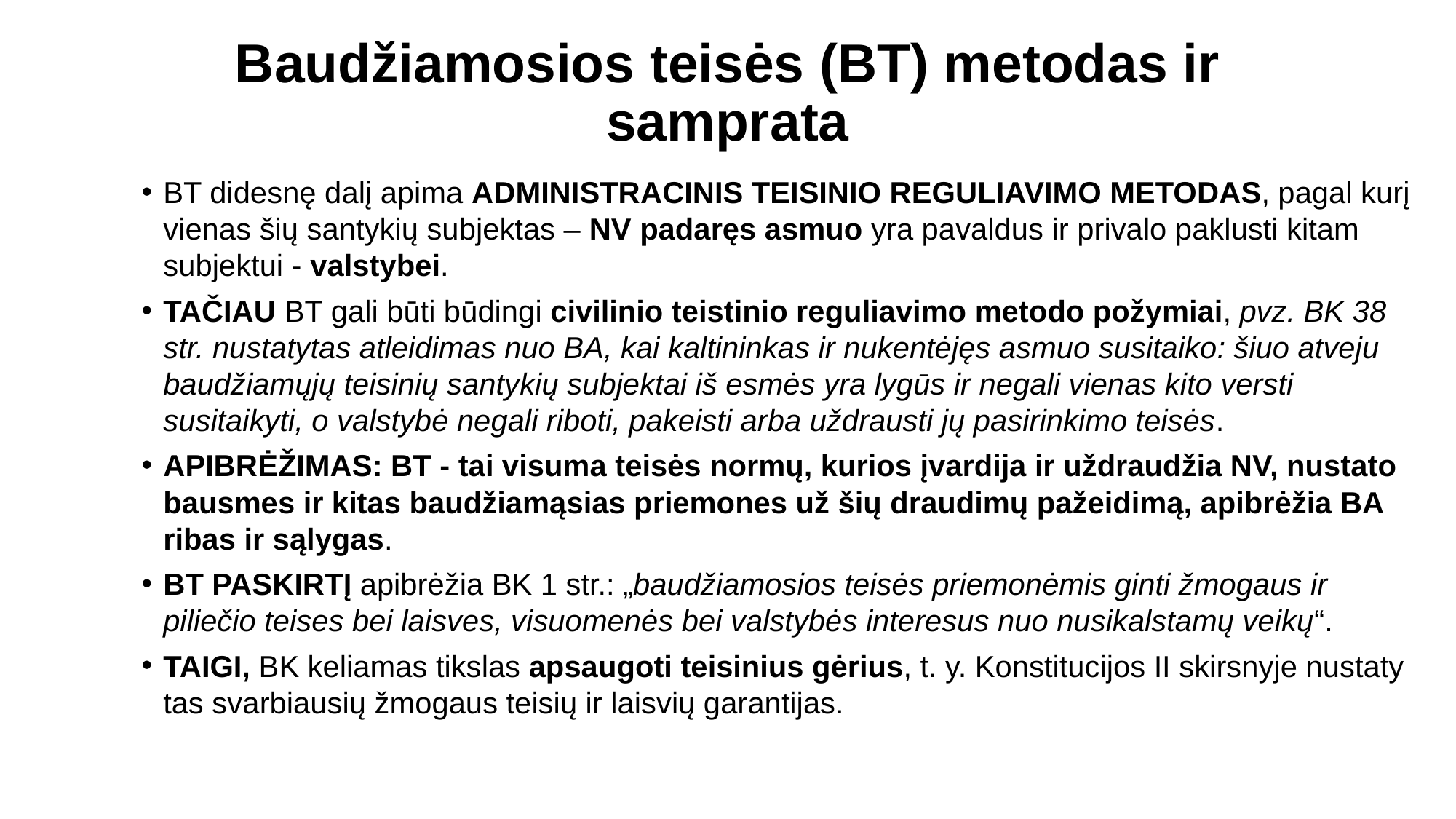

# Baudžiamosios teisės (BT) metodas ir samprata
BT didesnę dalį apima ADMINISTRACINIS TEISINIO REGULIAVIMO METODAS, pagal kurį vienas šių santykių subjektas – NV padaręs asmuo yra pavaldus ir privalo paklusti kitam subjektui - valstybei.
TAČIAU BT gali būti būdingi civilinio teistinio reguliavimo metodo požymiai, pvz. BK 38 str. nustatytas atleidimas nuo BA, kai kaltininkas ir nukentėjęs asmuo susitaiko: šiuo atveju baudžiamųjų teisinių santy­kių subjektai iš esmės yra lygūs ir negali vienas kito versti susitaikyti, o valstybė negali riboti, pakeisti arba uždrausti jų pasirinkimo teisės.
APIBRĖŽIMAS: BT - tai visuma teisės normų, kurios įvardija ir uždraudžia NV, nustato bausmes ir kitas baudžiamą­sias priemones už šių draudimų pažeidimą, apibrėžia BA ribas ir sąlygas.
BT PASKIRTĮ apibrėžia BK 1 str.: „baudžia­mosios teisės priemonėmis ginti žmogaus ir piliečio teises bei laisves, visuomenės bei valstybės interesus nuo nusikalstamų veikų“.
TAIGI, BK keliamas tikslas apsau­goti teisinius gėrius, t. y. Konstitucijos II skirsnyje nustaty­tas svarbiausių žmogaus teisių ir laisvių garantijas.